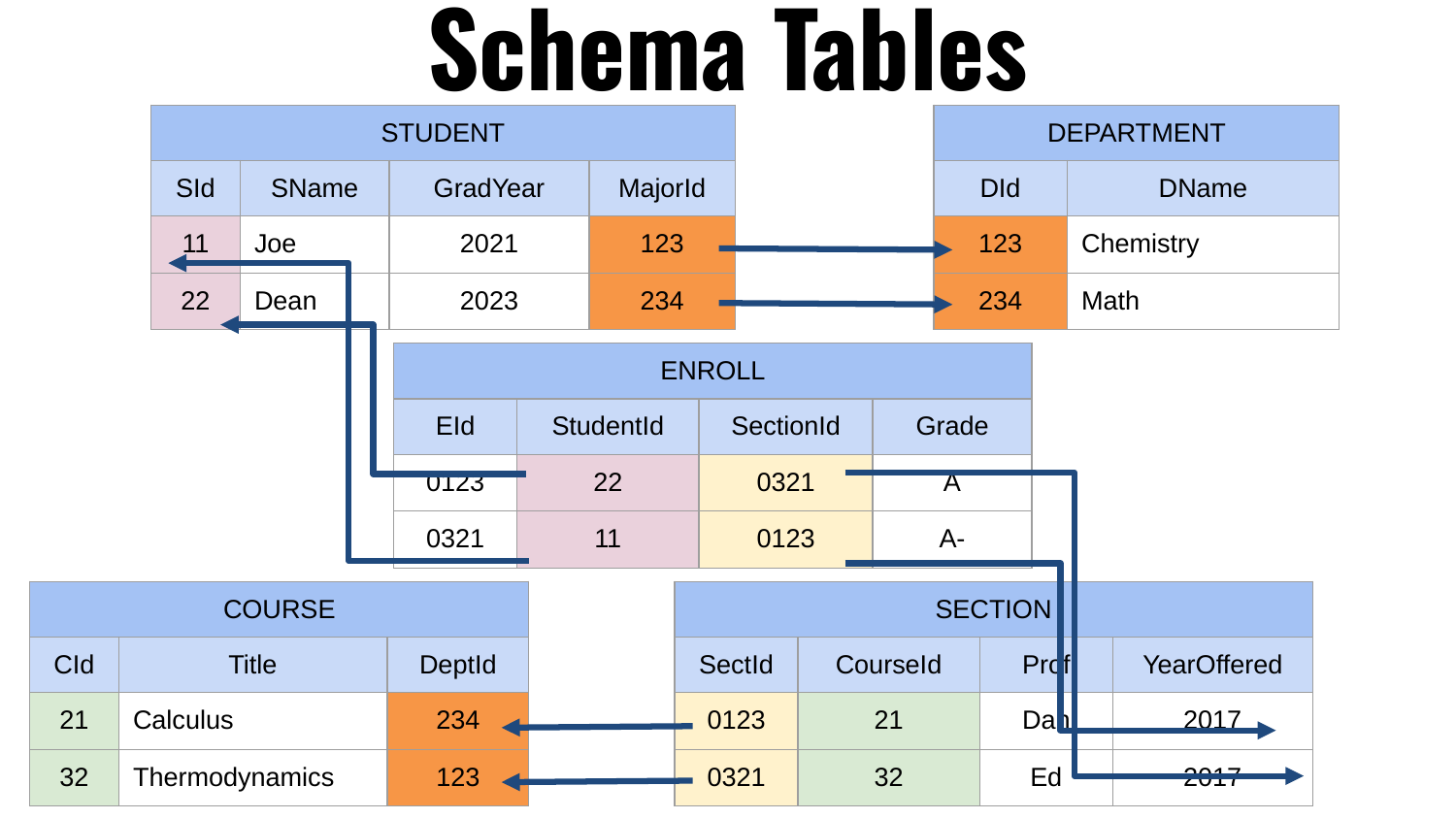

# Schema Tables
| STUDENT |  |  |  |
| --- | --- | --- | --- |
| SId | SName | GradYear | MajorId |
| 11 | Joe | 2021 | 123 |
| 22 | Dean | 2023 | 234 |
| DEPARTMENT |  |  |  |
| --- | --- | --- | --- |
| DId | DName |  |  |
| 123 | Chemistry |  |  |
| 234 | Math |  |  |
| ENROLL |  |  |  |
| --- | --- | --- | --- |
| EId | StudentId | SectionId | Grade |
| 0123 | 22 | 0321 | A |
| 0321 | 11 | 0123 | A- |
| COURSE |  |  |  |
| --- | --- | --- | --- |
| CId | Title | DeptId |  |
| 21 | Calculus | 234 |  |
| 32 | Thermodynamics | 123 |  |
| SECTION |  |  |  |
| --- | --- | --- | --- |
| SectId | CourseId | Prof | YearOffered |
| 0123 | 21 | Dan | 2017 |
| 0321 | 32 | Ed | 2017 |